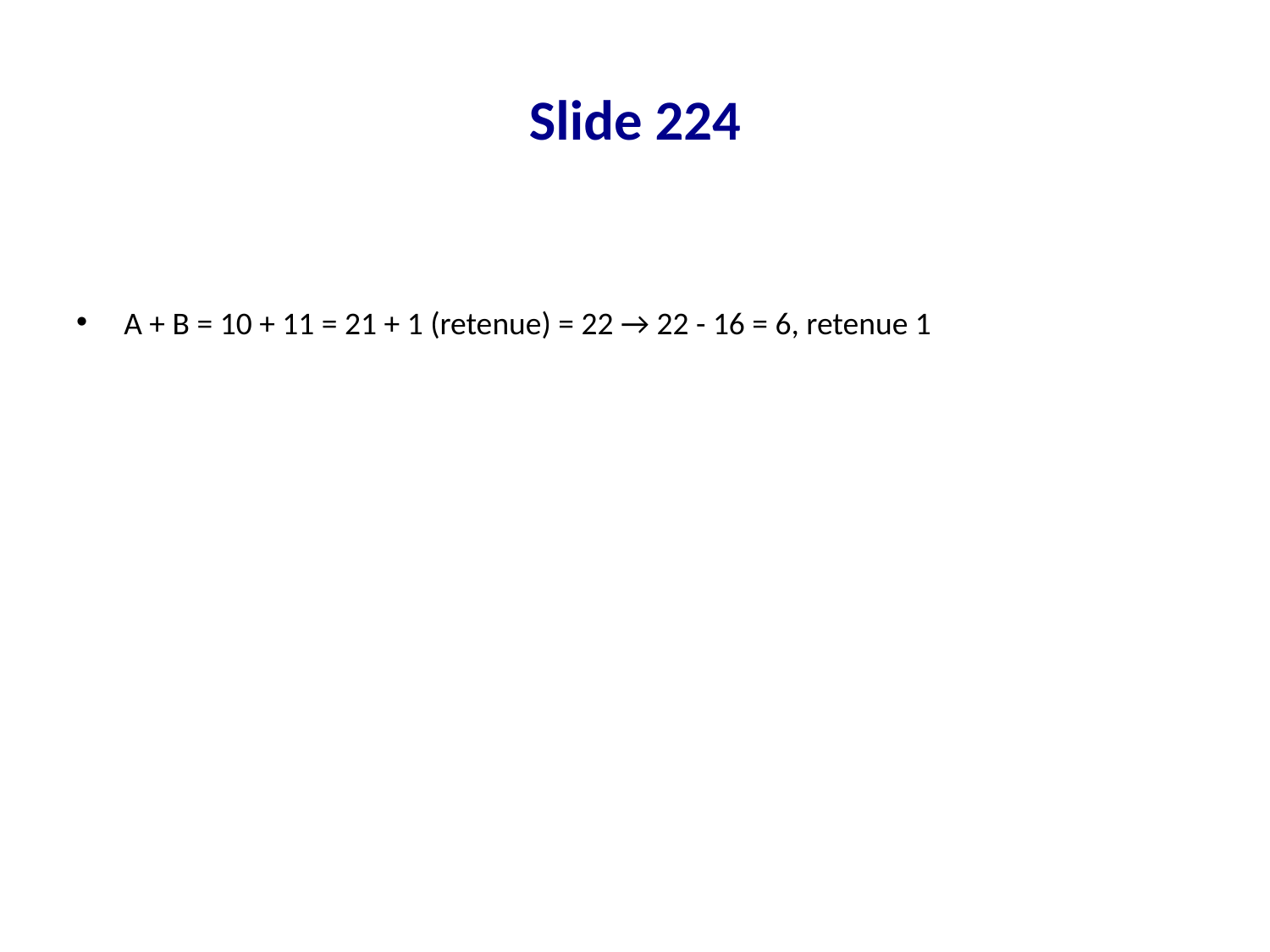

# Slide 224

A + B = 10 + 11 = 21 + 1 (retenue) = 22 → 22 - 16 = 6, retenue 1